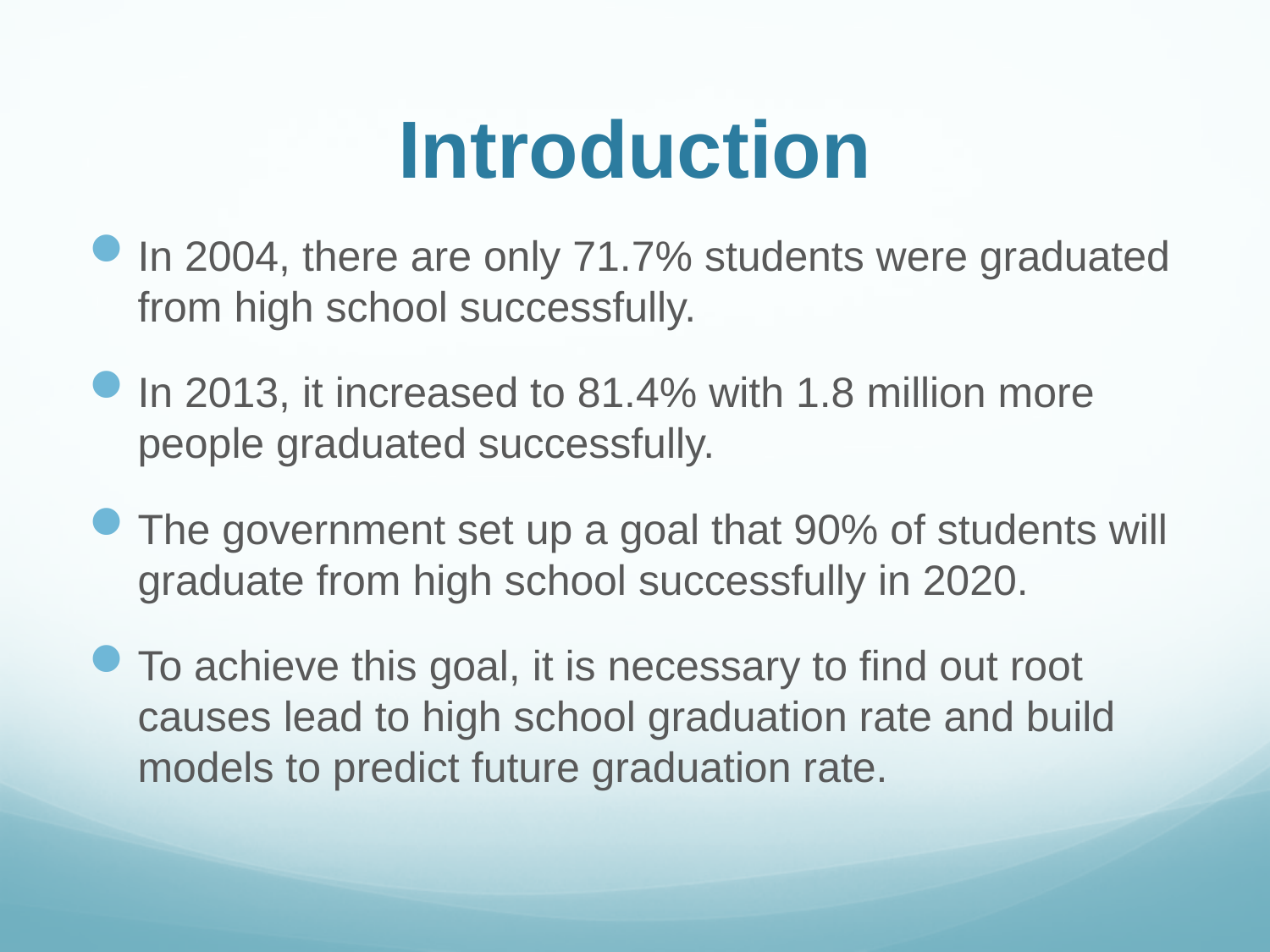

# Introduction
In 2004, there are only 71.7% students were graduated from high school successfully.
In 2013, it increased to 81.4% with 1.8 million more people graduated successfully.
The government set up a goal that 90% of students will graduate from high school successfully in 2020.
To achieve this goal, it is necessary to find out root causes lead to high school graduation rate and build models to predict future graduation rate.